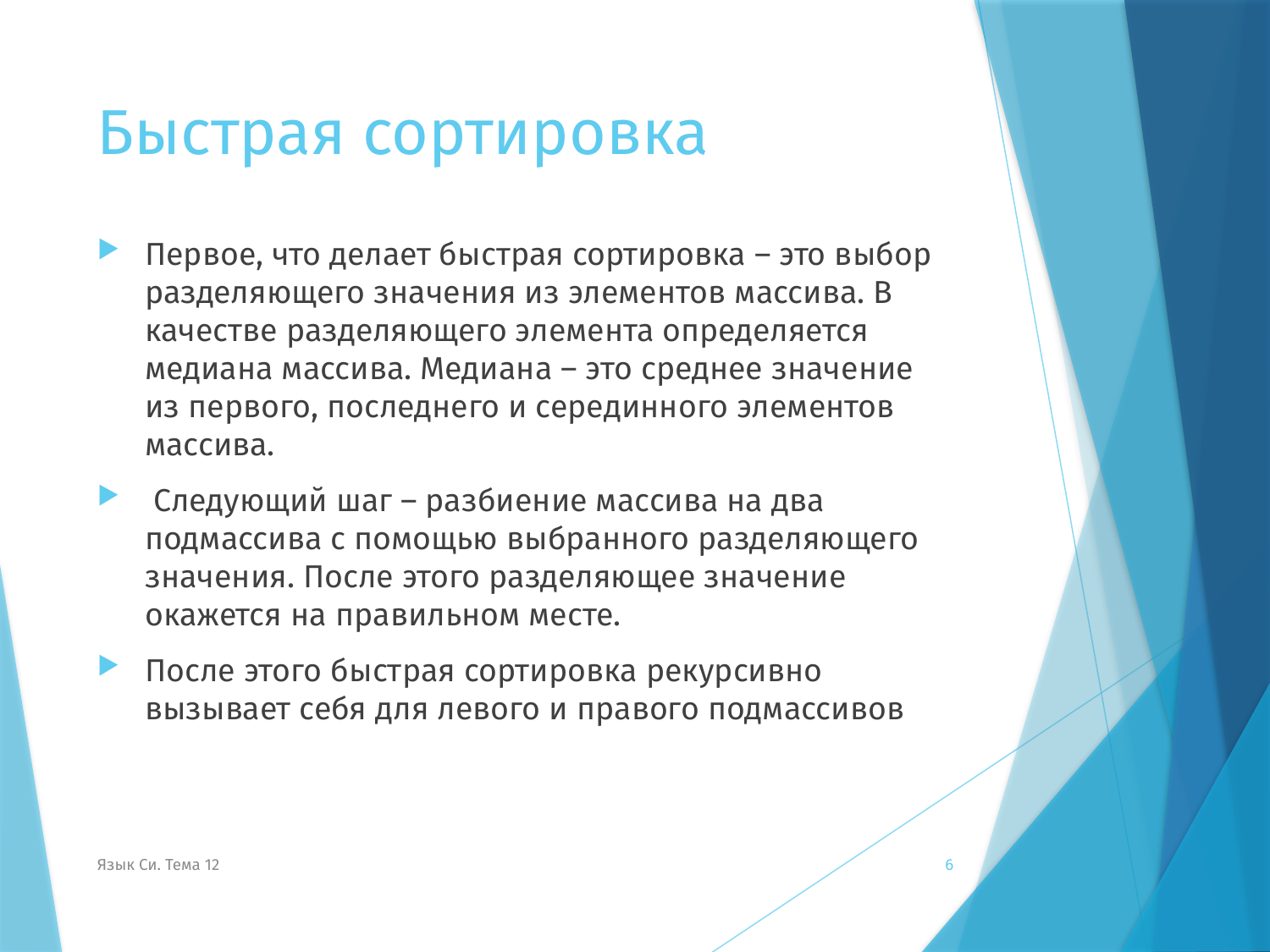

# Быстрая сортировка
Первое, что делает быстрая сортировка – это выбор разделяющего значения из элементов массива. В качестве разделяющего элемента определяется медиана массива. Медиана – это среднее значение из первого, последнего и серединного элементов массива.
 Следующий шаг – разбиение массива на два подмассива с помощью выбранного разделяющего значения. После этого разделяющее значение окажется на правильном месте.
После этого быстрая сортировка рекурсивно вызывает себя для левого и правого подмассивов
Язык Си. Тема 12
6